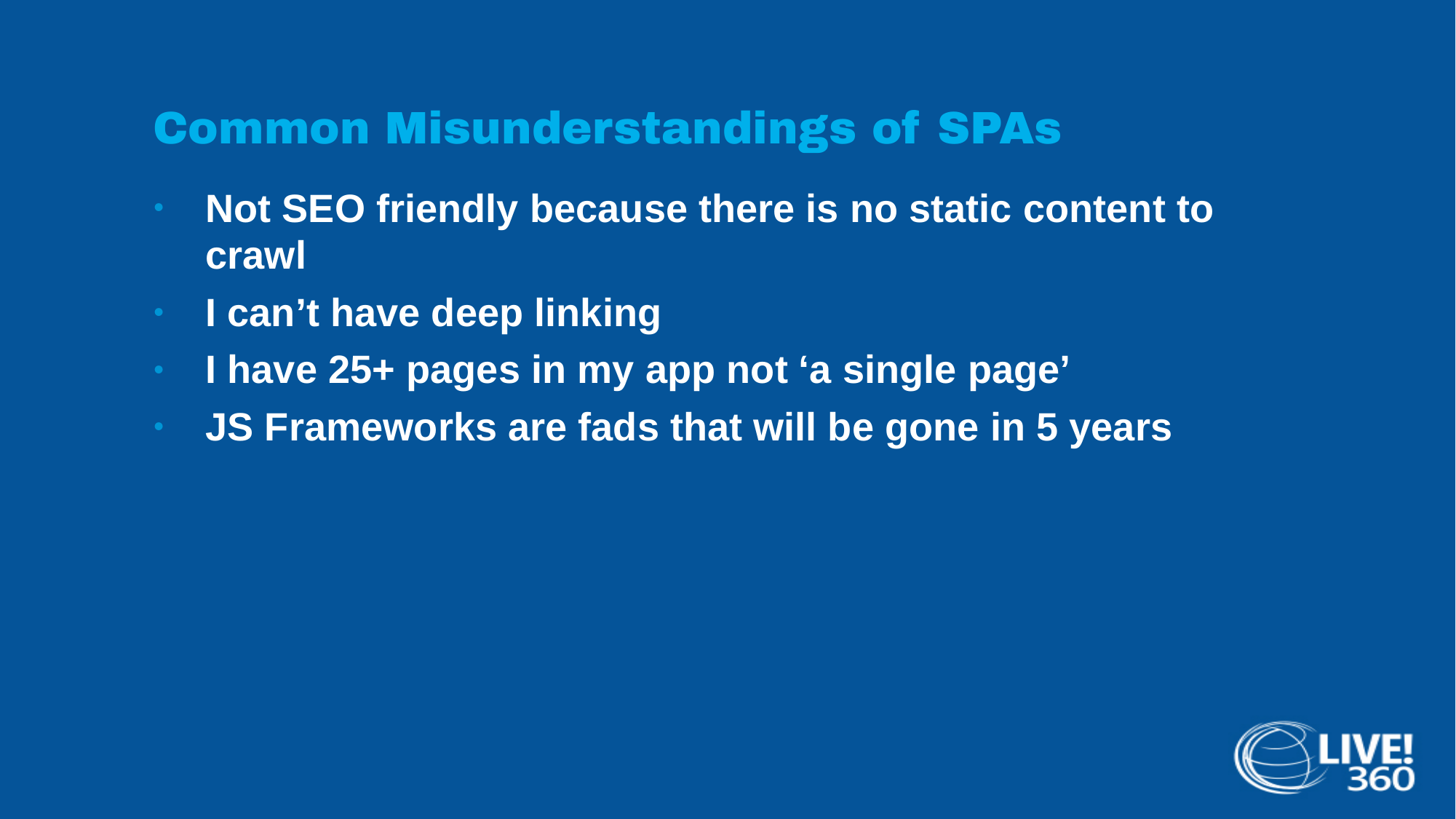

# Common Misunderstandings of SPAs
Not SEO friendly because there is no static content to crawl
I can’t have deep linking
I have 25+ pages in my app not ‘a single page’
JS Frameworks are fads that will be gone in 5 years